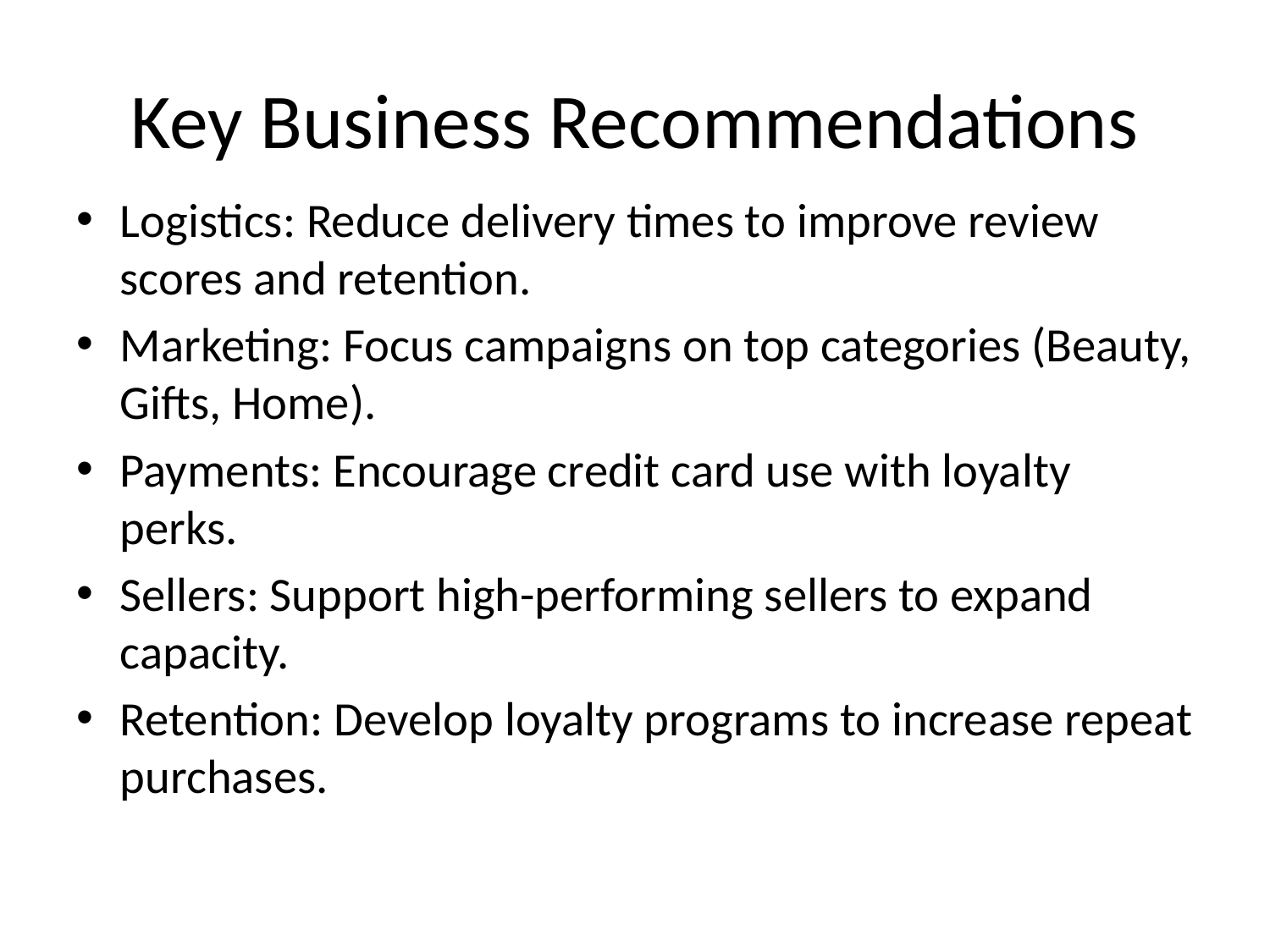

# Key Business Recommendations
Logistics: Reduce delivery times to improve review scores and retention.
Marketing: Focus campaigns on top categories (Beauty, Gifts, Home).
Payments: Encourage credit card use with loyalty perks.
Sellers: Support high-performing sellers to expand capacity.
Retention: Develop loyalty programs to increase repeat purchases.